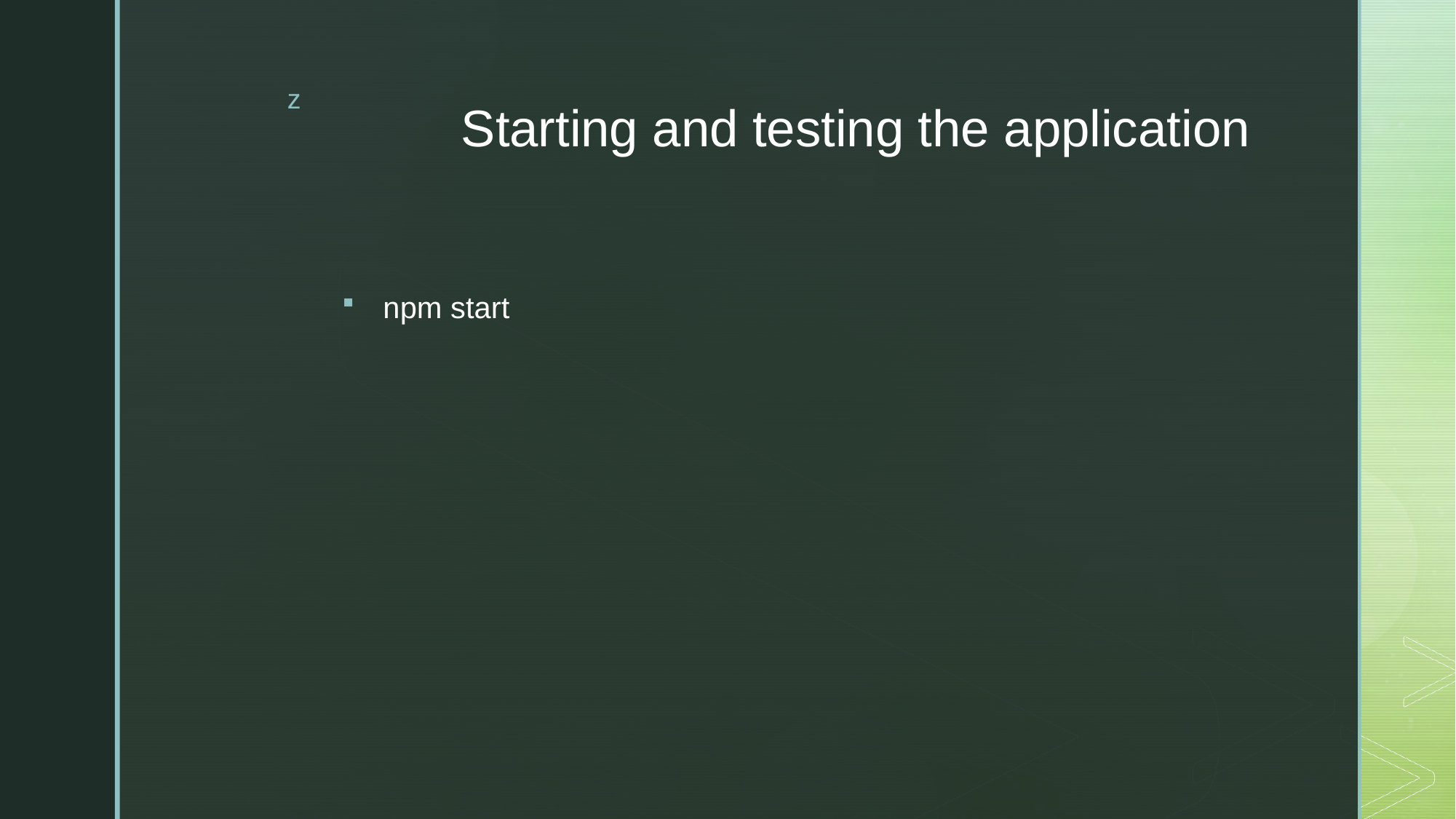

# Starting and testing the application
npm start